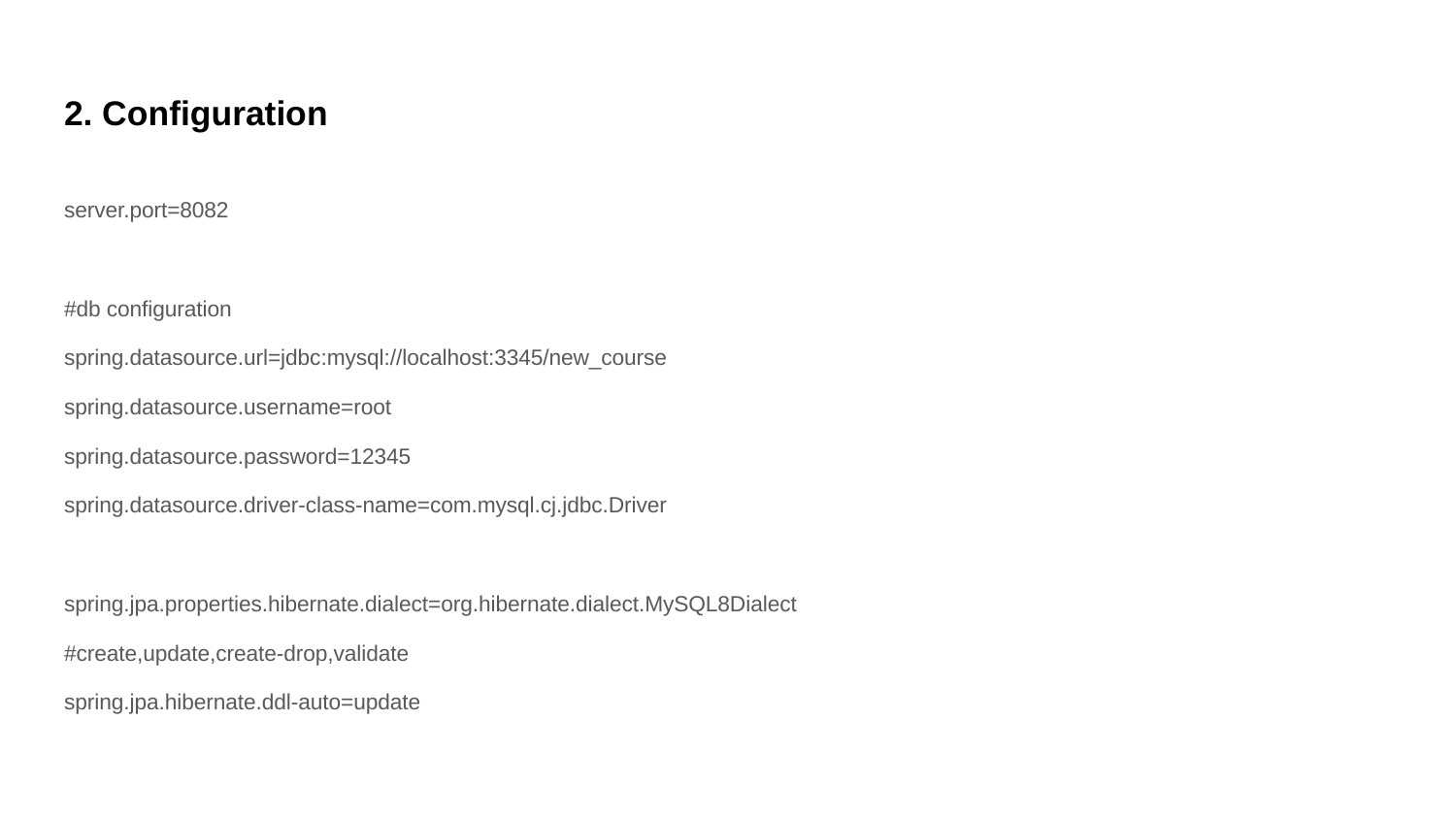

# 2. Configuration

server.port=8082

#db configuration
spring.datasource.url=jdbc:mysql://localhost:3345/new_course
spring.datasource.username=root
spring.datasource.password=12345
spring.datasource.driver-class-name=com.mysql.cj.jdbc.Driver

spring.jpa.properties.hibernate.dialect=org.hibernate.dialect.MySQL8Dialect
#create,update,create-drop,validate
spring.jpa.hibernate.ddl-auto=update